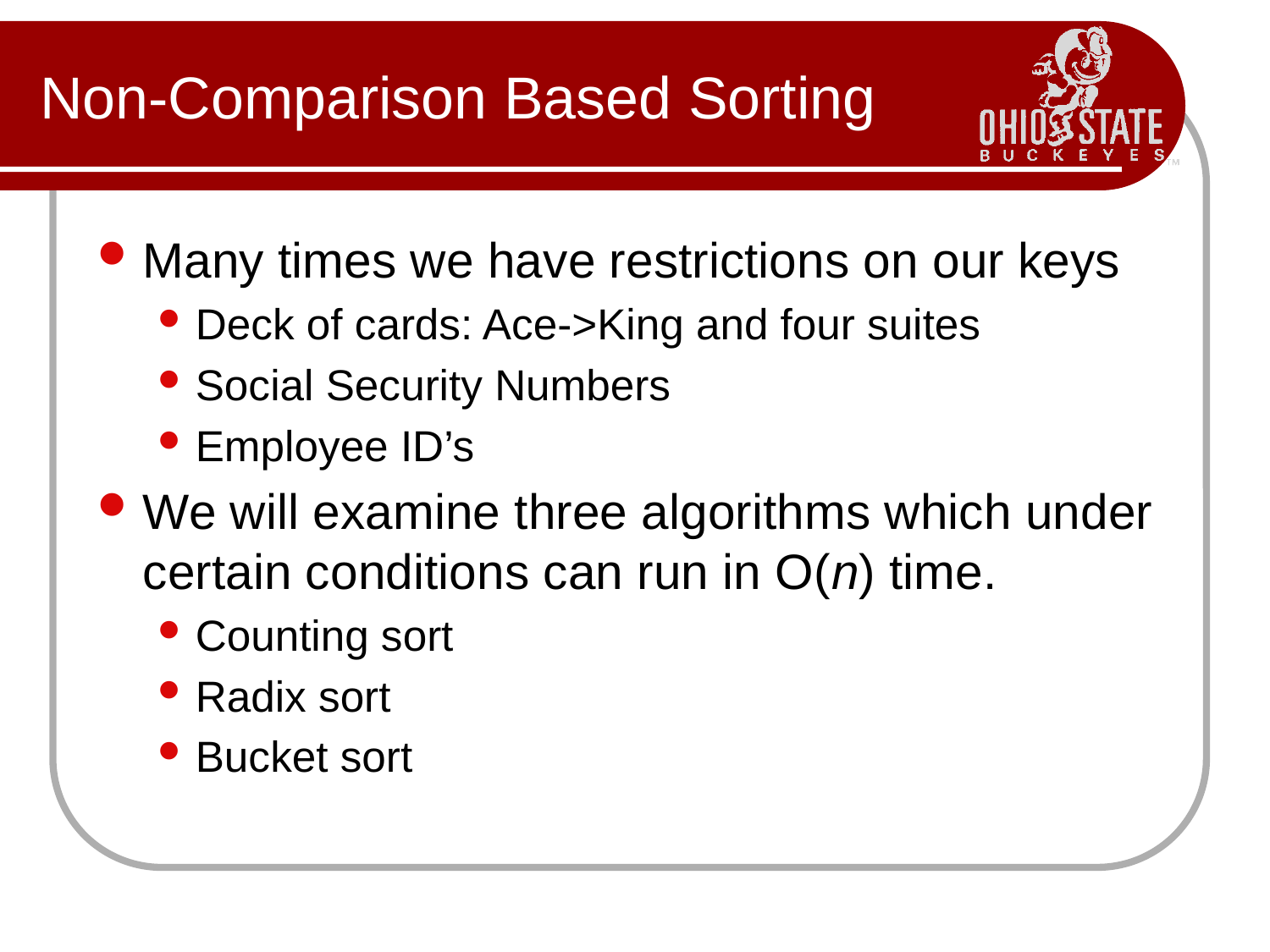

# Non-Comparison Based Sorting
Many times we have restrictions on our keys
Deck of cards: Ace->King and four suites
Social Security Numbers
Employee ID’s
We will examine three algorithms which under certain conditions can run in O(n) time.
Counting sort
Radix sort
Bucket sort